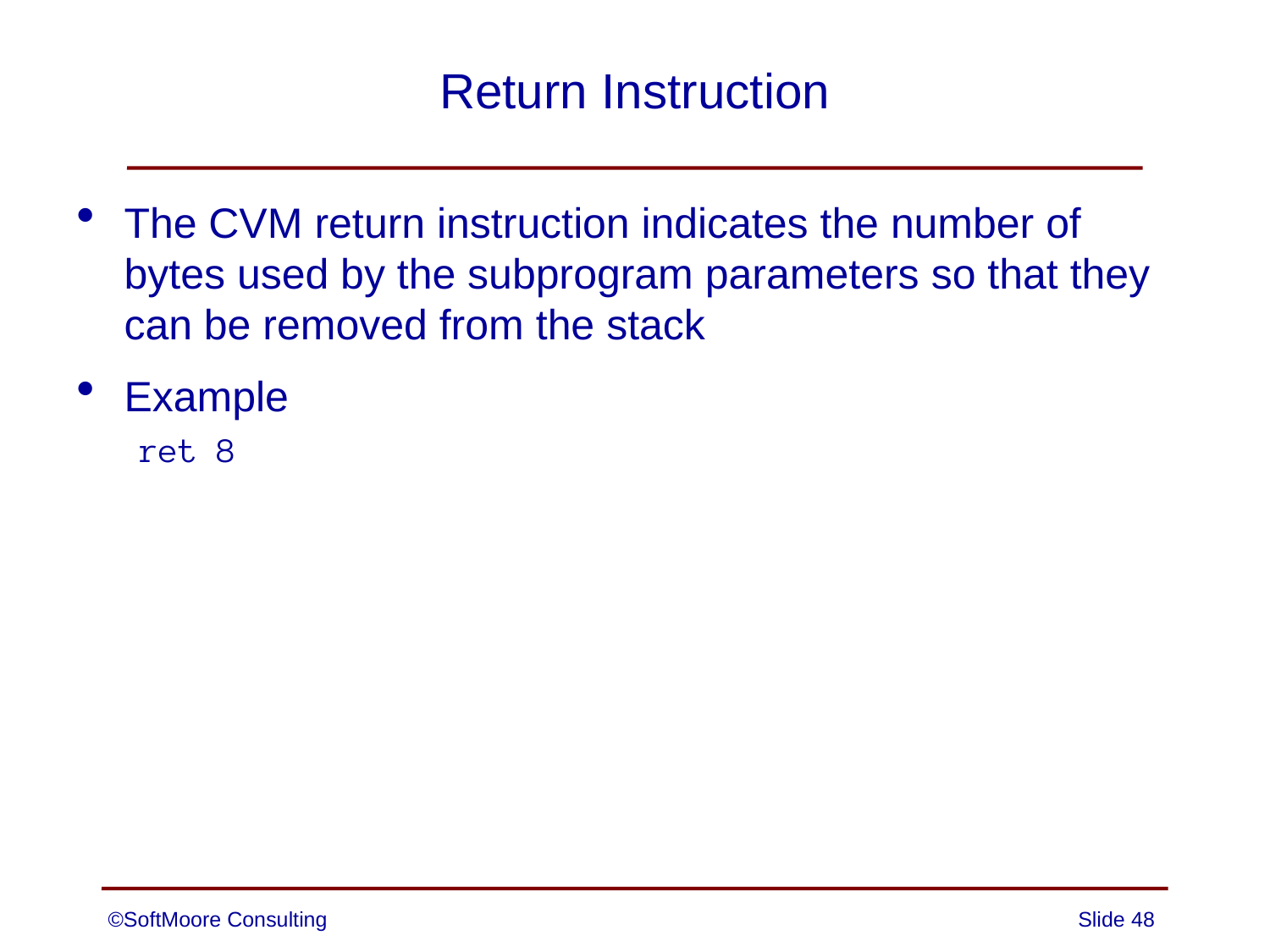

# Return Instruction
The CVM return instruction indicates the number of bytes used by the subprogram parameters so that they can be removed from the stack
Example
ret 8

©SoftMoore Consulting
Slide 48